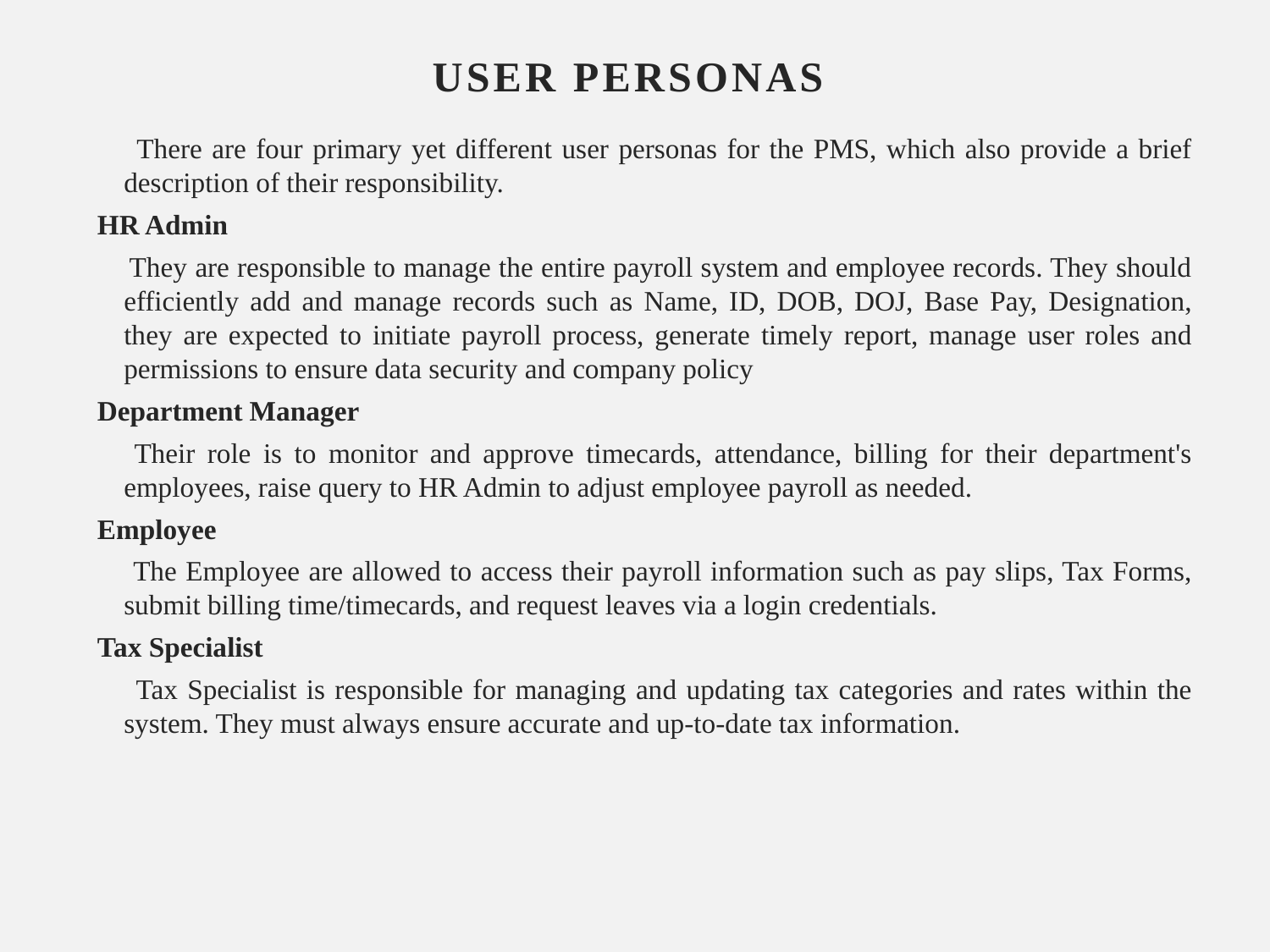

# USER Personas
    There are four primary yet different user personas for the PMS, which also provide a brief description of their responsibility.
HR Admin
    They are responsible to manage the entire payroll system and employee records. They should efficiently add and manage records such as Name, ID, DOB, DOJ, Base Pay, Designation, they are expected to initiate payroll process, generate timely report, manage user roles and permissions to ensure data security and company policy
Department Manager
   Their role is to monitor and approve timecards, attendance, billing for their department's employees, raise query to HR Admin to adjust employee payroll as needed.
Employee
    The Employee are allowed to access their payroll information such as pay slips, Tax Forms, submit billing time/timecards, and request leaves via a login credentials.
Tax Specialist
    Tax Specialist is responsible for managing and updating tax categories and rates within the system. They must always ensure accurate and up-to-date tax information.